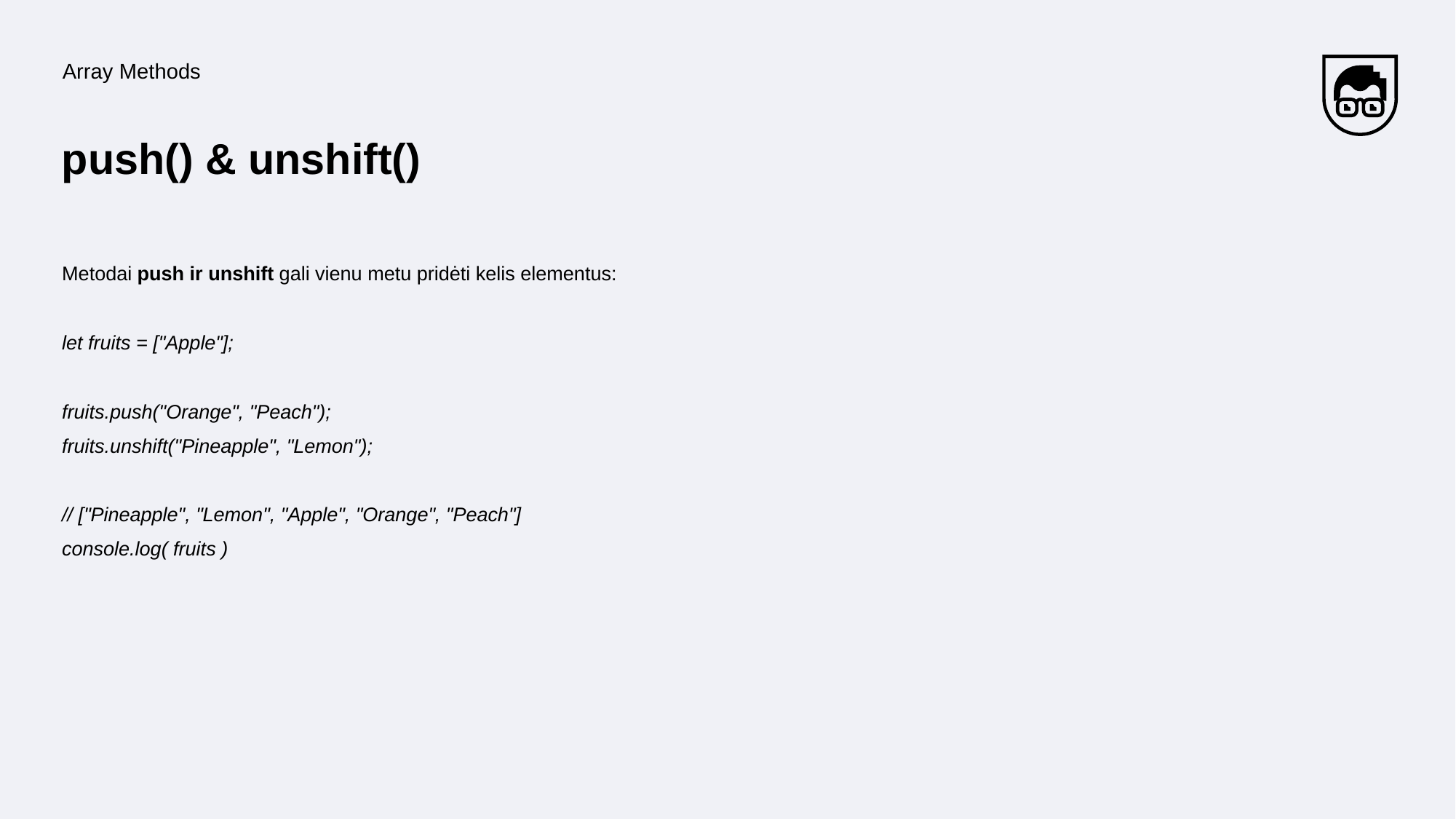

Array Methods
# push() & unshift()
Metodai push ir unshift gali vienu metu pridėti kelis elementus:

let fruits = ["Apple"];

fruits.push("Orange", "Peach");
fruits.unshift("Pineapple", "Lemon");

// ["Pineapple", "Lemon", "Apple", "Orange", "Peach"]
console.log( fruits )